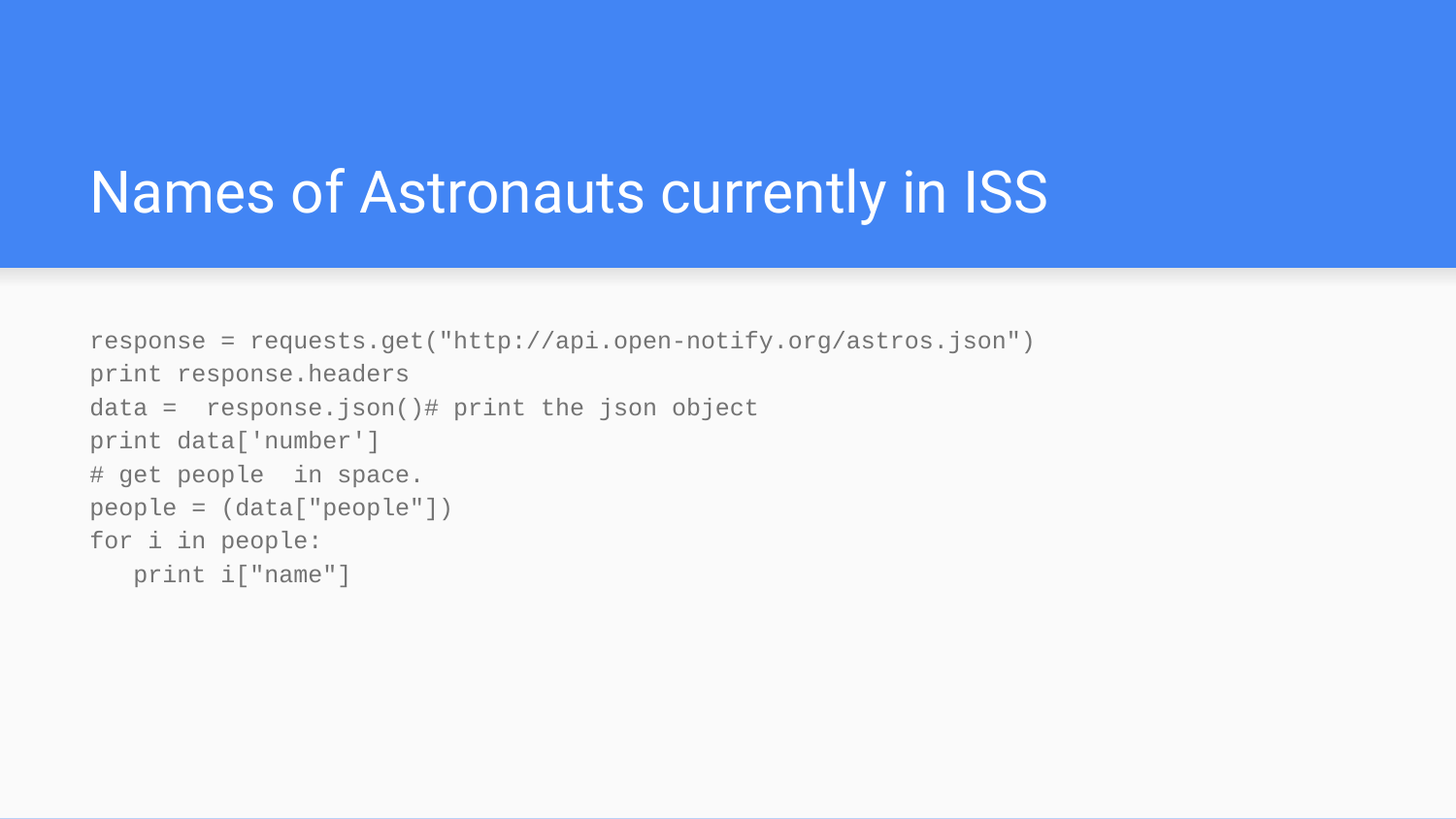

# Names of Astronauts currently in ISS
response = requests.get("http://api.open-notify.org/astros.json")
print response.headers
data =  response.json()# print the json object
print data['number']
# get people  in space.
people = (data["people"])
for i in people:
   print i["name"]